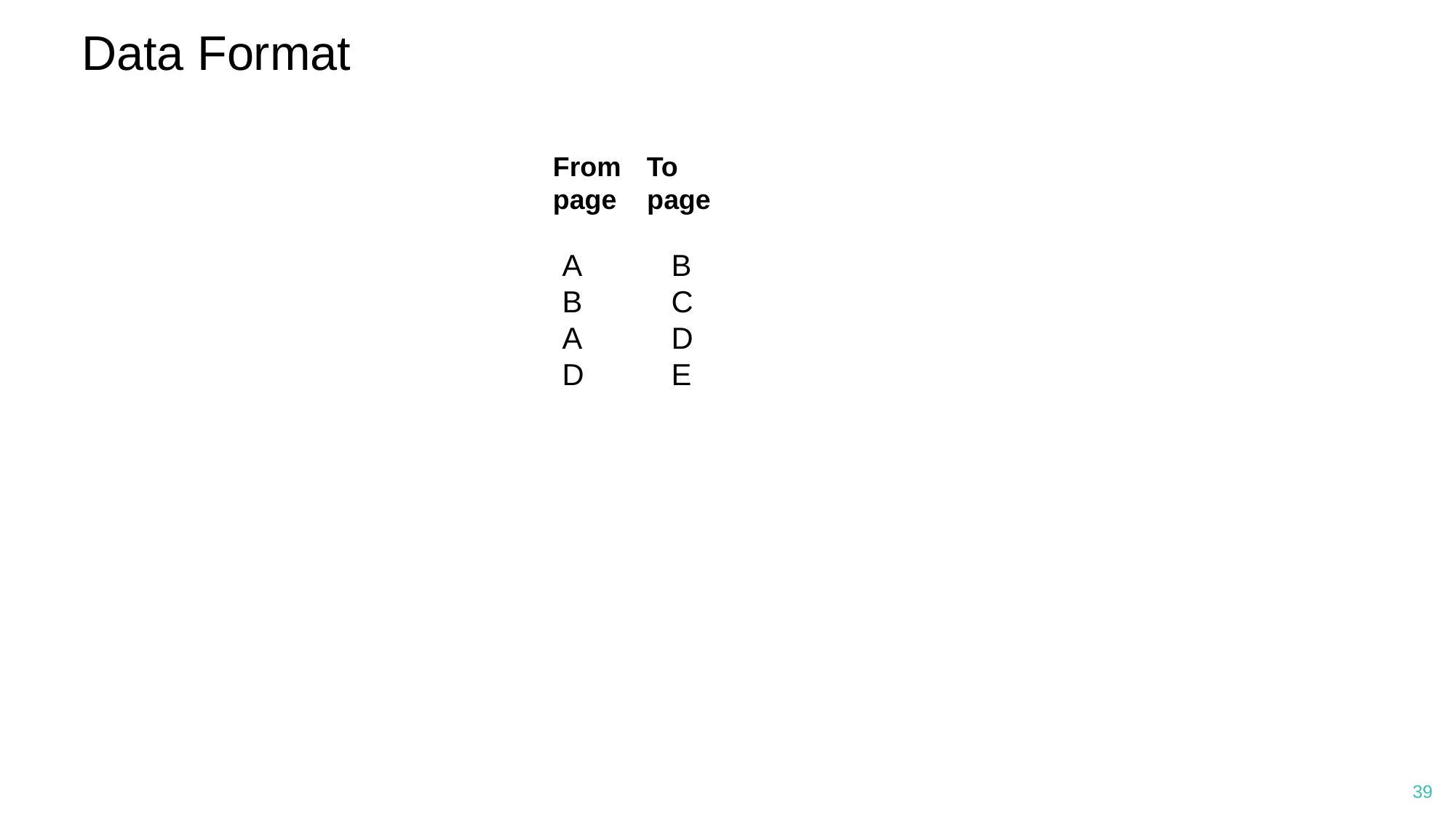

# Data Format
From
page    page
 To

A  	B
B  	C
A  	D
D  	E
39